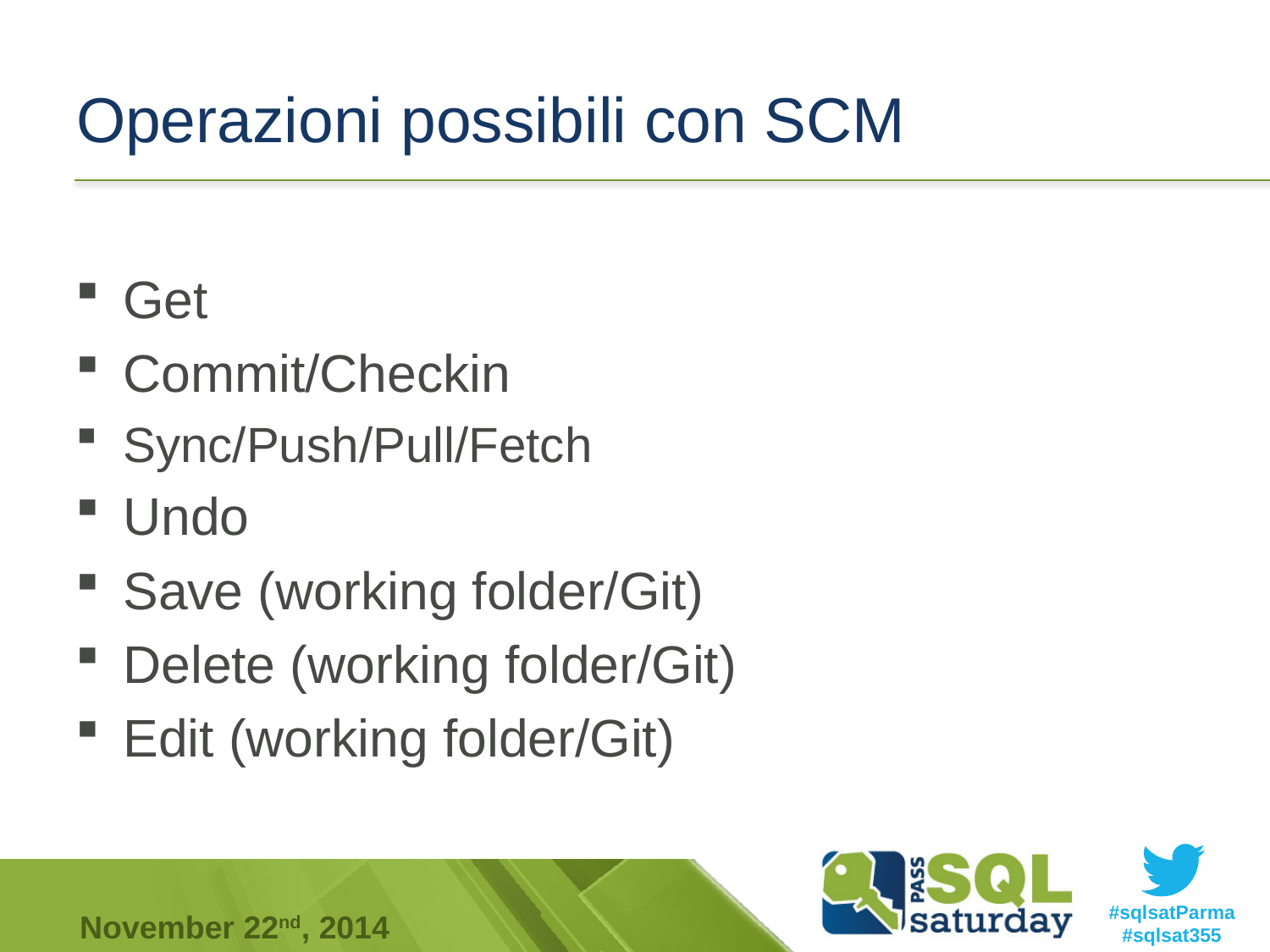

# Operazioni possibili con SCM

Get
Commit/Checkin
Sync/Push/Pull/Fetch
Undo
Save (working folder/Git)
Delete (working folder/Git)
Edit (working folder/Git)